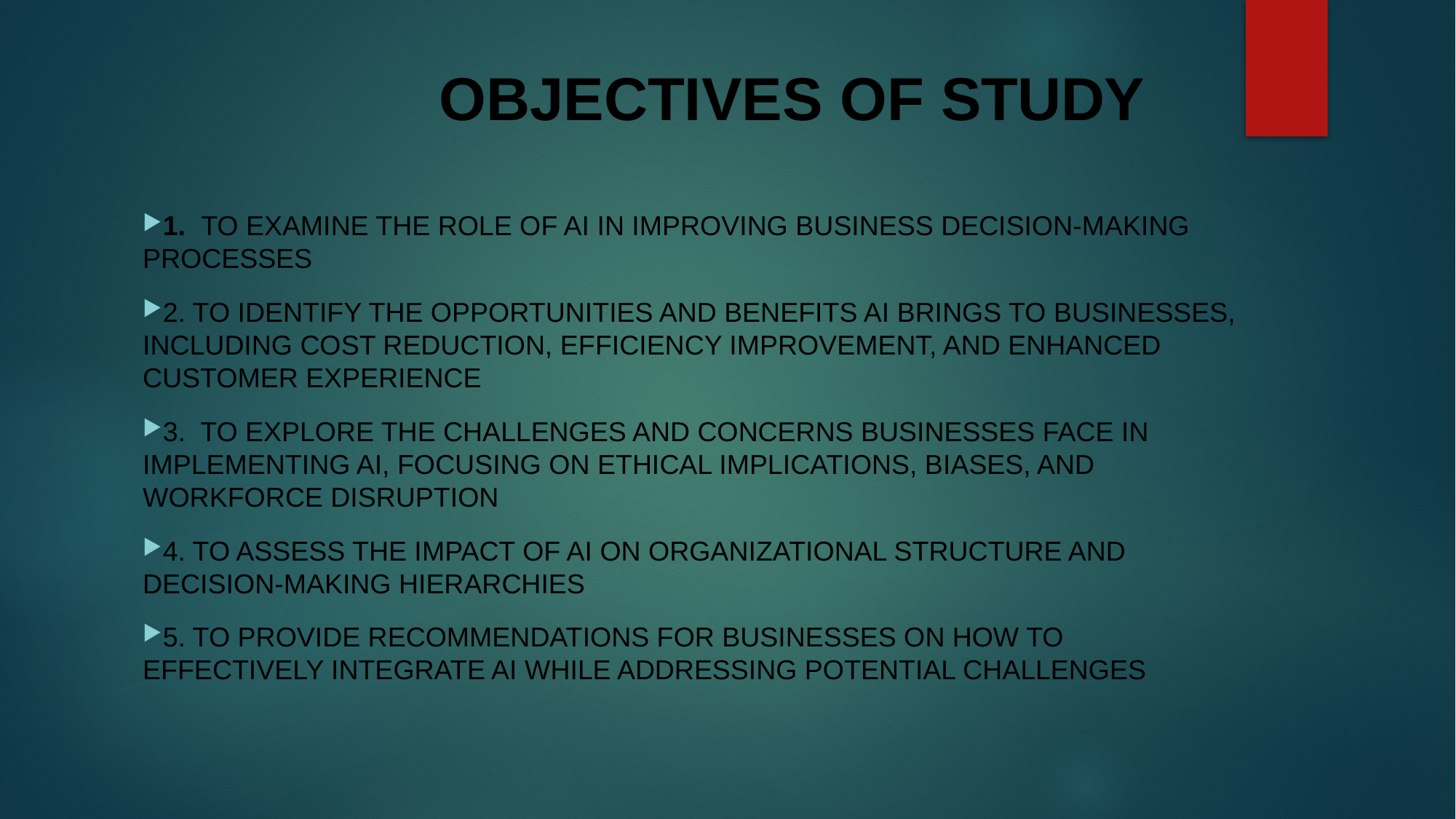

# OBJECTIVES OF STUDY
1.  TO EXAMINE THE ROLE OF AI IN IMPROVING BUSINESS DECISION-MAKING PROCESSES
2. TO IDENTIFY THE OPPORTUNITIES AND BENEFITS AI BRINGS TO BUSINESSES, INCLUDING COST REDUCTION, EFFICIENCY IMPROVEMENT, AND ENHANCED CUSTOMER EXPERIENCE
3.  TO EXPLORE THE CHALLENGES AND CONCERNS BUSINESSES FACE IN IMPLEMENTING AI, FOCUSING ON ETHICAL IMPLICATIONS, BIASES, AND WORKFORCE DISRUPTION
4. TO ASSESS THE IMPACT OF AI ON ORGANIZATIONAL STRUCTURE AND DECISION-MAKING HIERARCHIES
5. TO PROVIDE RECOMMENDATIONS FOR BUSINESSES ON HOW TO EFFECTIVELY INTEGRATE AI WHILE ADDRESSING POTENTIAL CHALLENGES